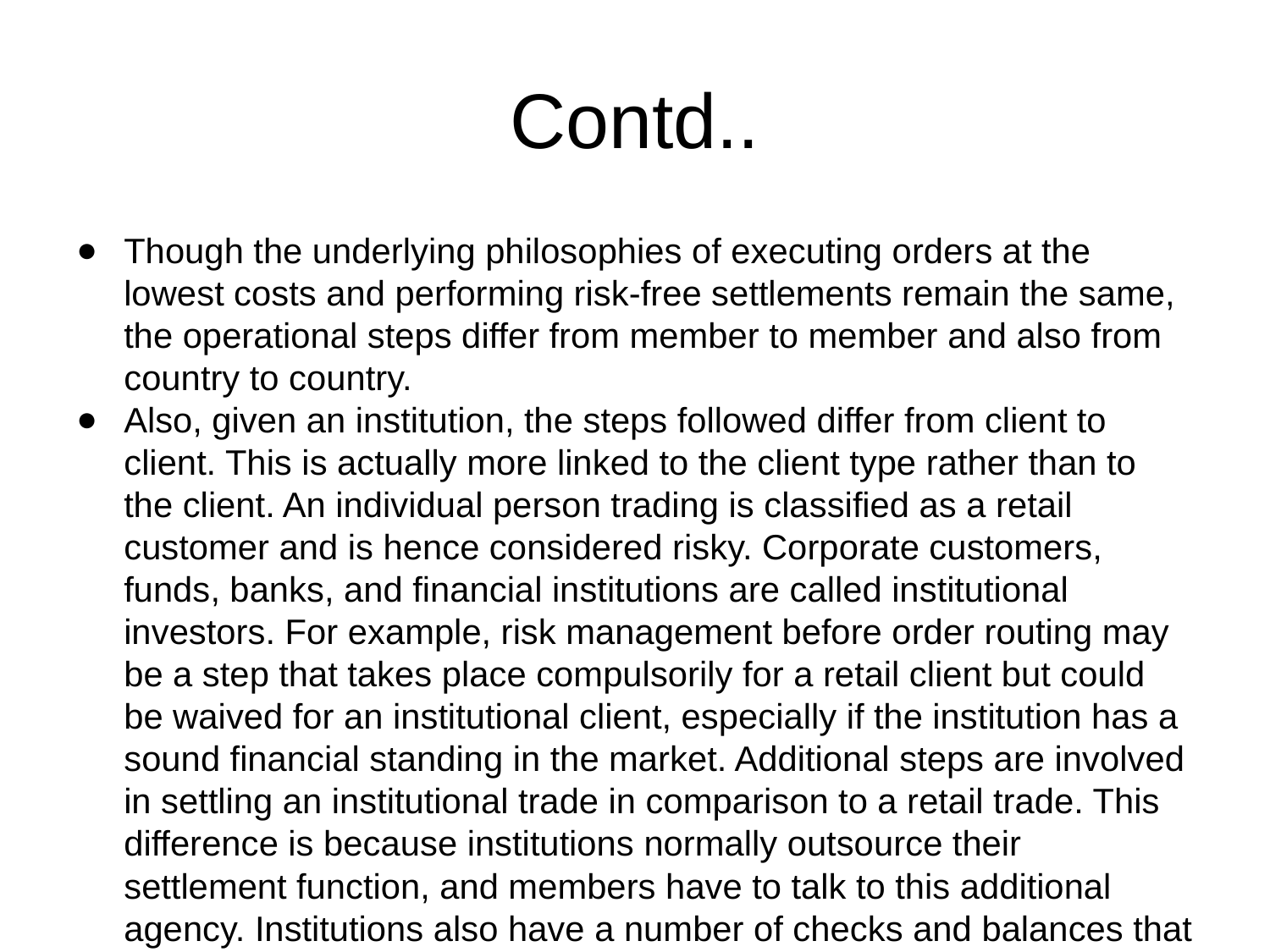

# Contd..
Though the underlying philosophies of executing orders at the lowest costs and performing risk-free settlements remain the same, the operational steps differ from member to member and also from country to country.
Also, given an institution, the steps followed differ from client to client. This is actually more linked to the client type rather than to the client. An individual person trading is classified as a retail customer and is hence considered risky. Corporate customers, funds, banks, and financial institutions are called institutional investors. For example, risk management before order routing may be a step that takes place compulsorily for a retail client but could be waived for an institutional client, especially if the institution has a sound financial standing in the market. Additional steps are involved in settling an institutional trade in comparison to a retail trade. This difference is because institutions normally outsource their settlement function, and members have to talk to this additional agency. Institutions also have a number of checks and balances that each member has to follow.